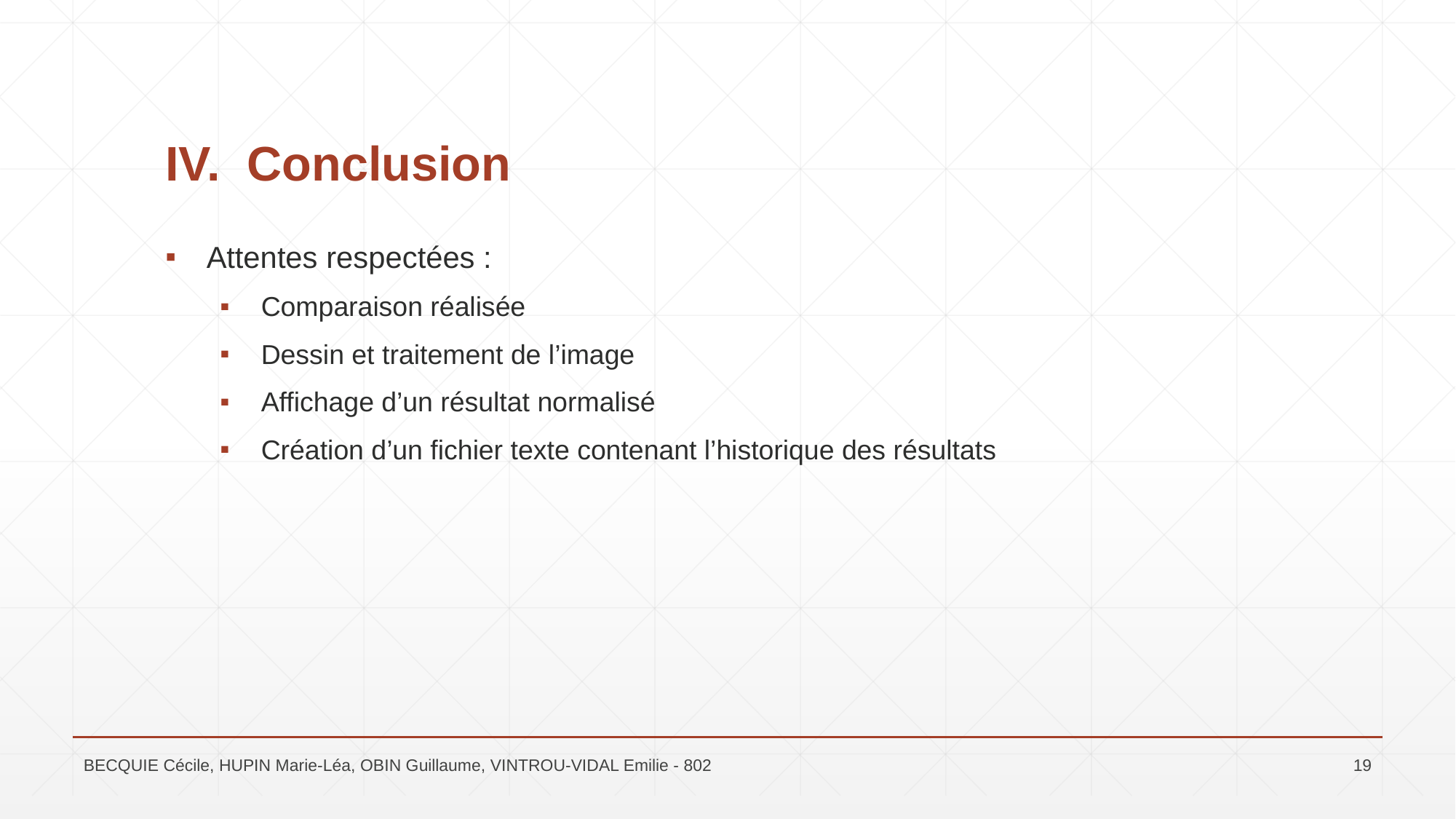

# IV.  Conclusion
Attentes respectées :
Comparaison réalisée
Dessin et traitement de l’image
Affichage d’un résultat normalisé
Création d’un fichier texte contenant l’historique des résultats
BECQUIE Cécile, HUPIN Marie-Léa, OBIN Guillaume, VINTROU-VIDAL Emilie - 802
19